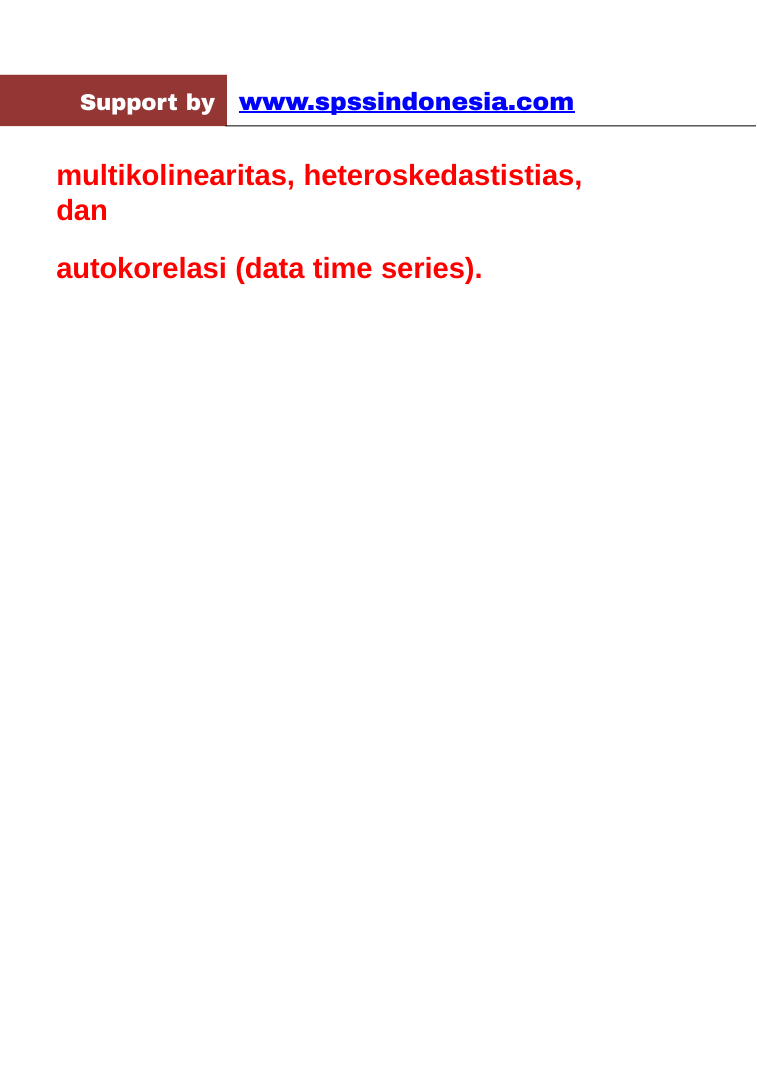

www.spssindonesia.com
Support by
multikolinearitas, heteroskedastistias, dan
autokorelasi (data time series).